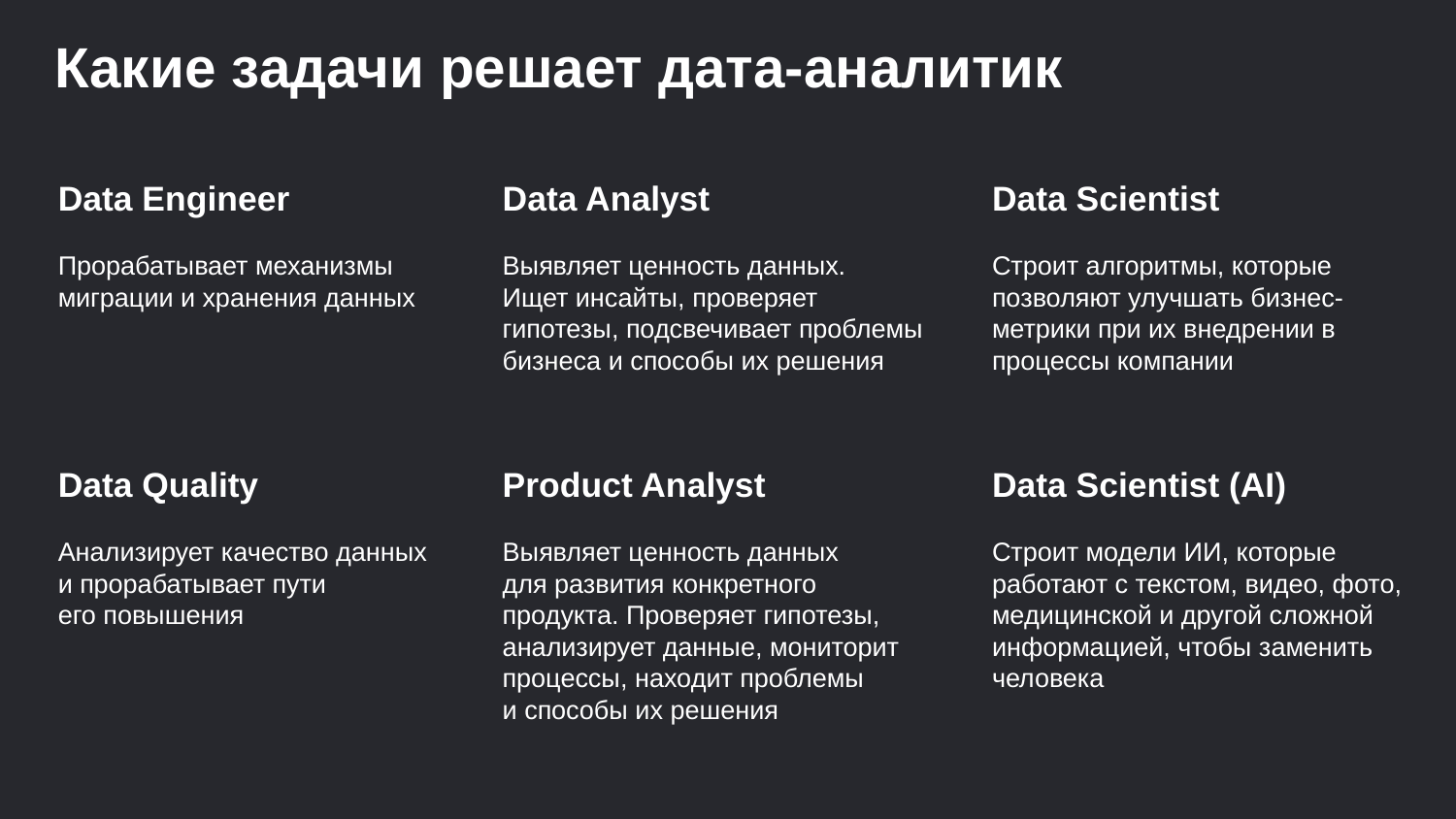

Какие задачи решает дата-аналитик
Data Analyst
Выявляет ценность данных.
Ищет инсайты, проверяет гипотезы, подсвечивает проблемы бизнеса и способы их решения
Data Scientist

Строит алгоритмы, которые позволяют улучшать бизнес-метрики при их внедрении в процессы компании
Data Engineer
Прорабатывает механизмы миграции и хранения данных
Product Analyst
Выявляет ценность данных
для развития конкретного продукта. Проверяет гипотезы, анализирует данные, мониторит процессы, находит проблемы
и способы их решения
Data Scientist (AI)

Строит модели ИИ, которые работают с текстом, видео, фото, медицинской и другой сложной информацией, чтобы заменить человека
Data Quality
Анализирует качество данных
и прорабатывает пути
его повышения